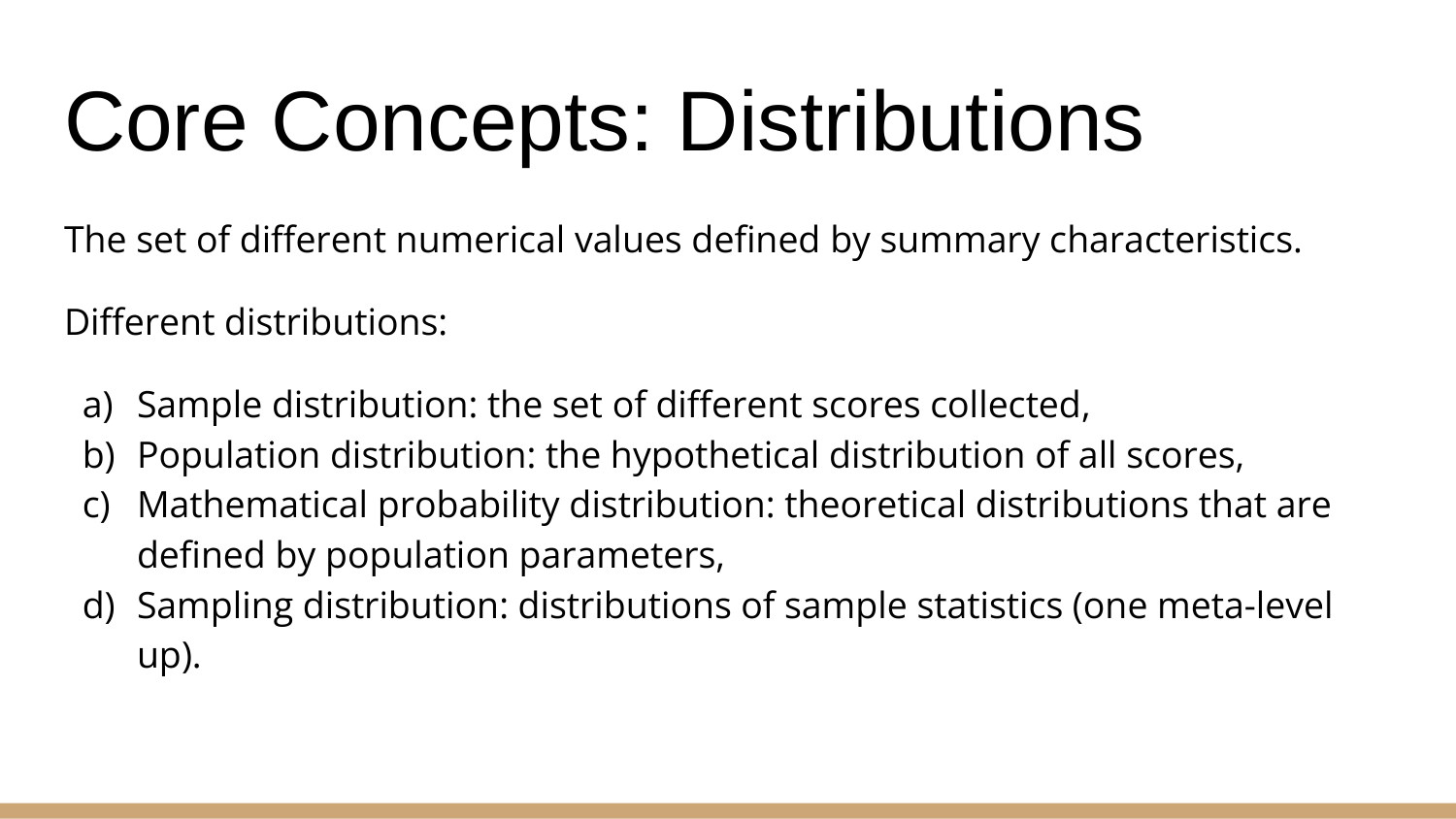

# Core Concepts: Distributions
The set of different numerical values defined by summary characteristics.
Different distributions:
Sample distribution: the set of different scores collected,
Population distribution: the hypothetical distribution of all scores,
Mathematical probability distribution: theoretical distributions that are defined by population parameters,
Sampling distribution: distributions of sample statistics (one meta-level up).